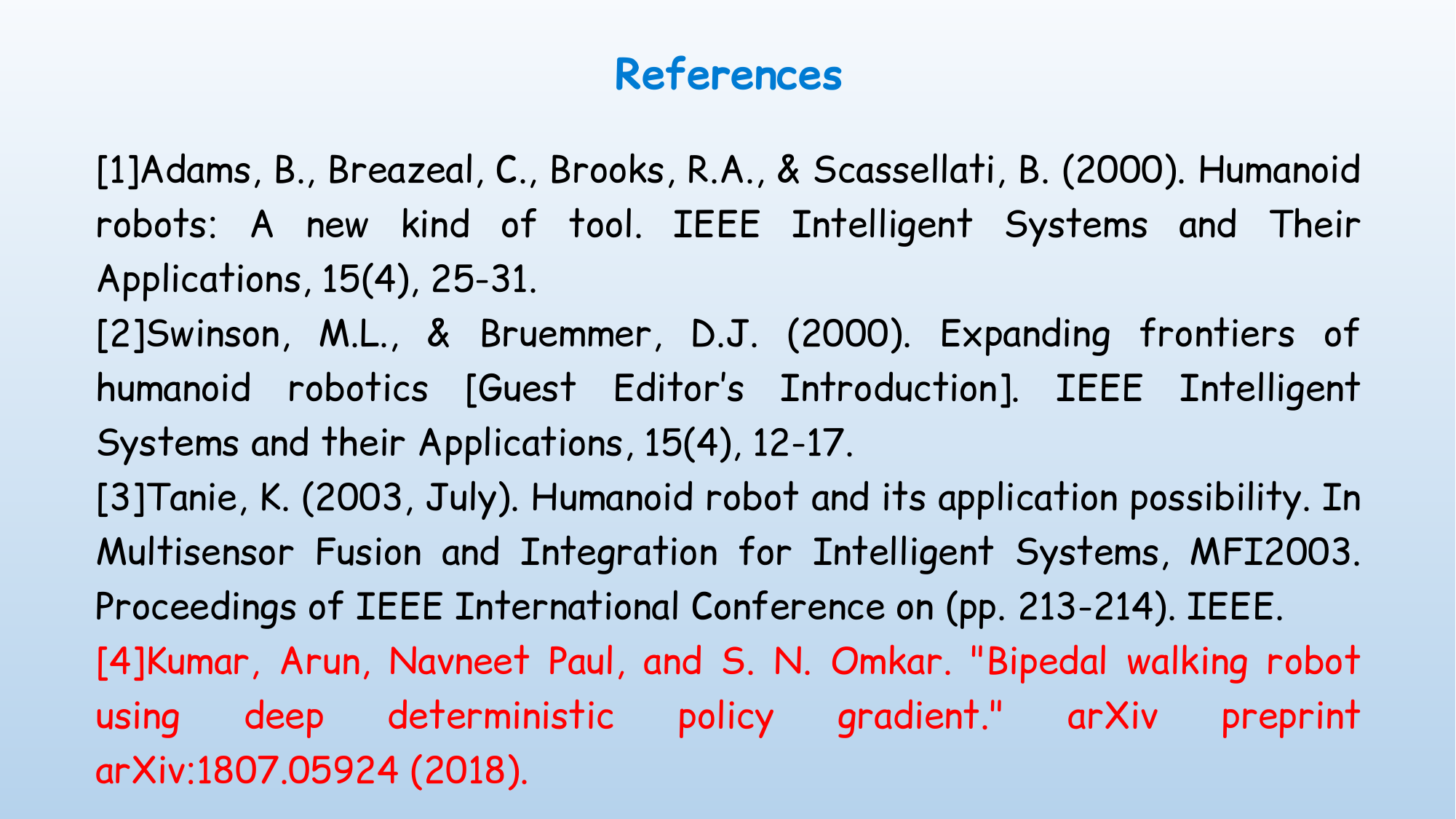

References
[1]Adams, B., Breazeal, C., Brooks, R.A., & Scassellati, B. (2000). Humanoid robots: A new kind of tool. IEEE Intelligent Systems and Their Applications, 15(4), 25-31.
[2]Swinson, M.L., & Bruemmer, D.J. (2000). Expanding frontiers of humanoid robotics [Guest Editor’s Introduction]. IEEE Intelligent Systems and their Applications, 15(4), 12-17.
[3]Tanie, K. (2003, July). Humanoid robot and its application possibility. In Multisensor Fusion and Integration for Intelligent Systems, MFI2003. Proceedings of IEEE International Conference on (pp. 213-214). IEEE.
[4]Kumar, Arun, Navneet Paul, and S. N. Omkar. "Bipedal walking robot using deep deterministic policy gradient." arXiv preprint arXiv:1807.05924 (2018).